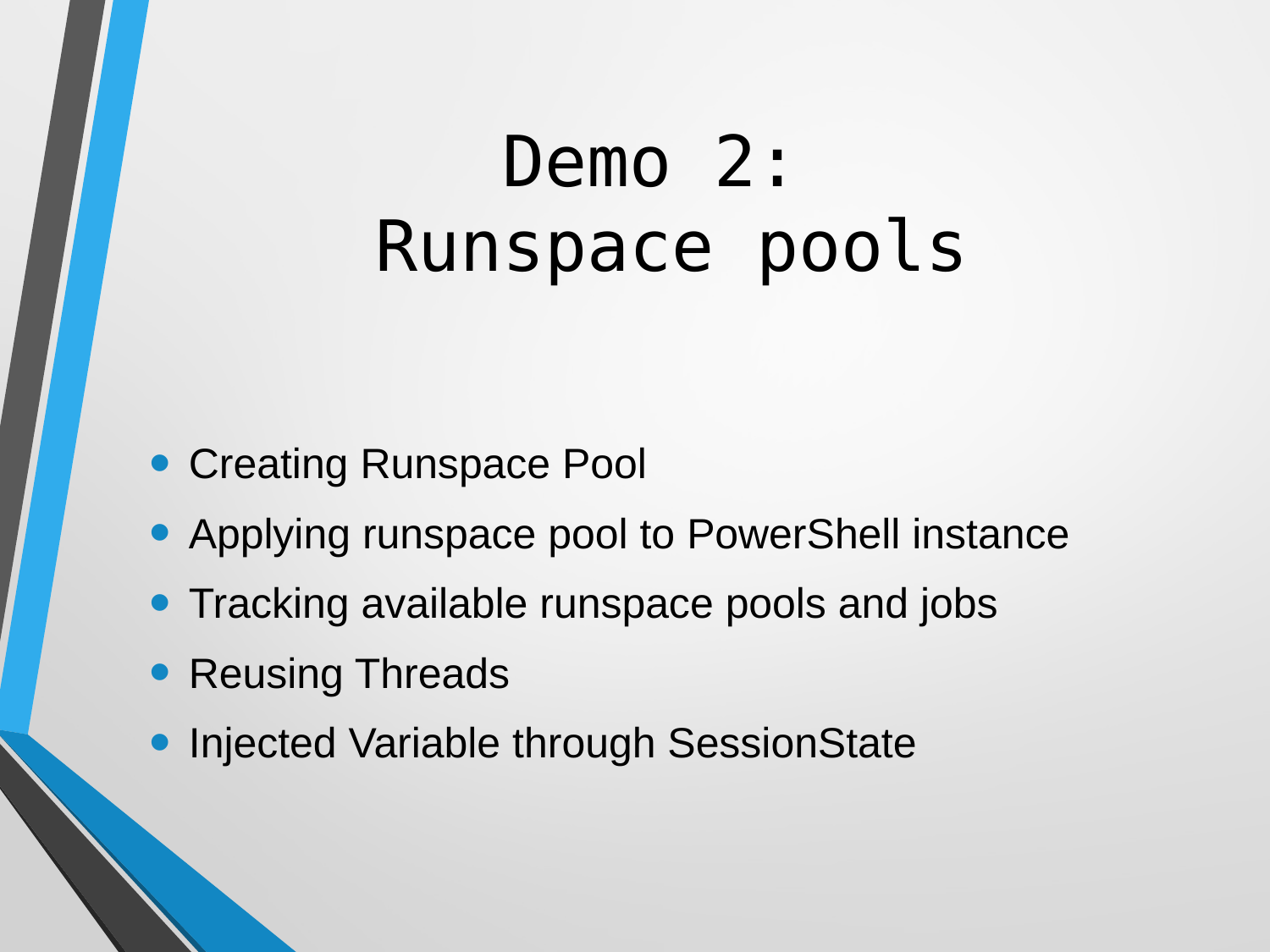

# Demo 2: Runspace pools
Creating Runspace Pool
Applying runspace pool to PowerShell instance
Tracking available runspace pools and jobs
Reusing Threads
Injected Variable through SessionState